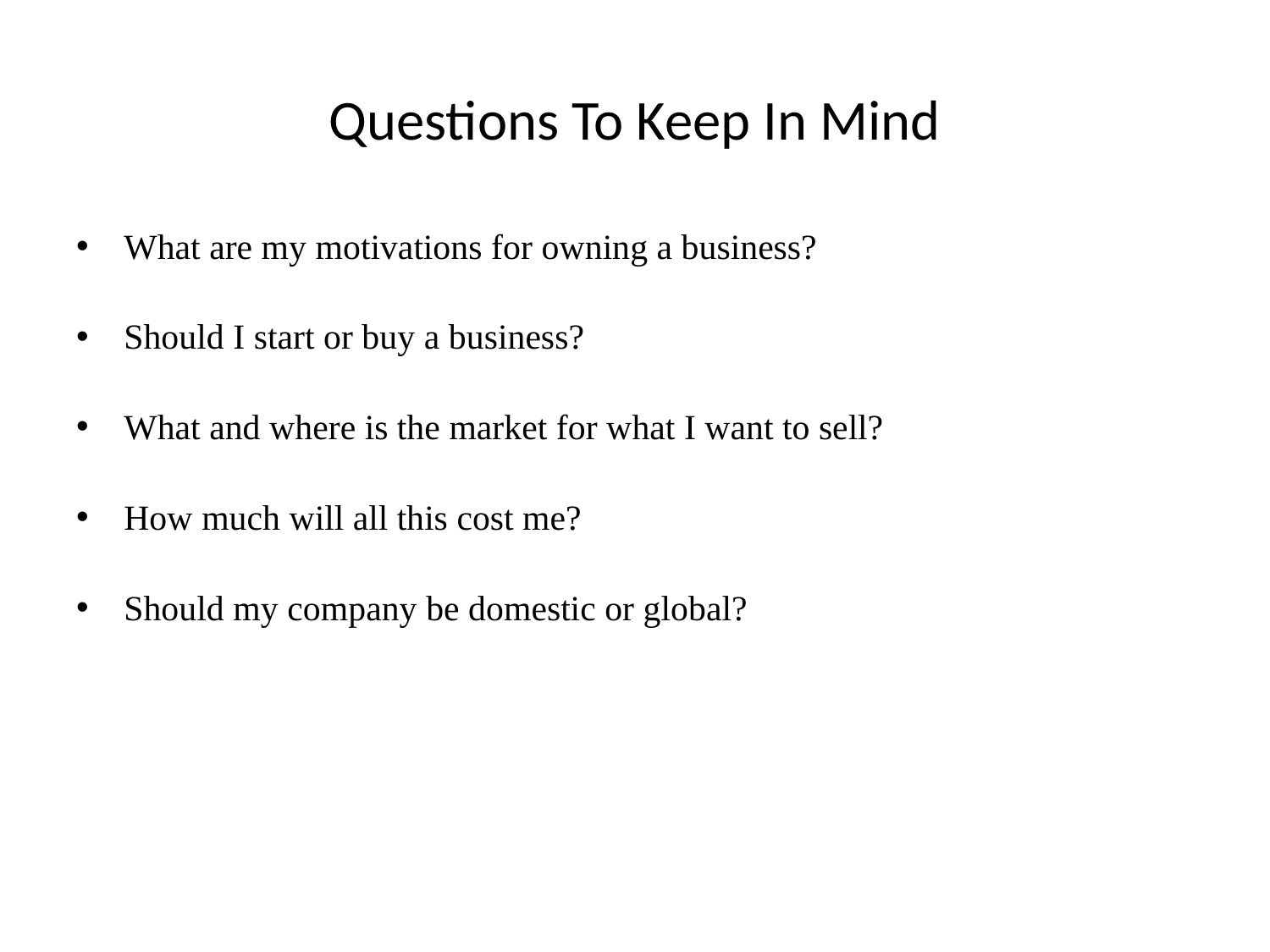

# Questions To Keep In Mind
What are my motivations for owning a business?

Should I start or buy a business?

What and where is the market for what I want to sell?

How much will all this cost me?

Should my company be domestic or global?